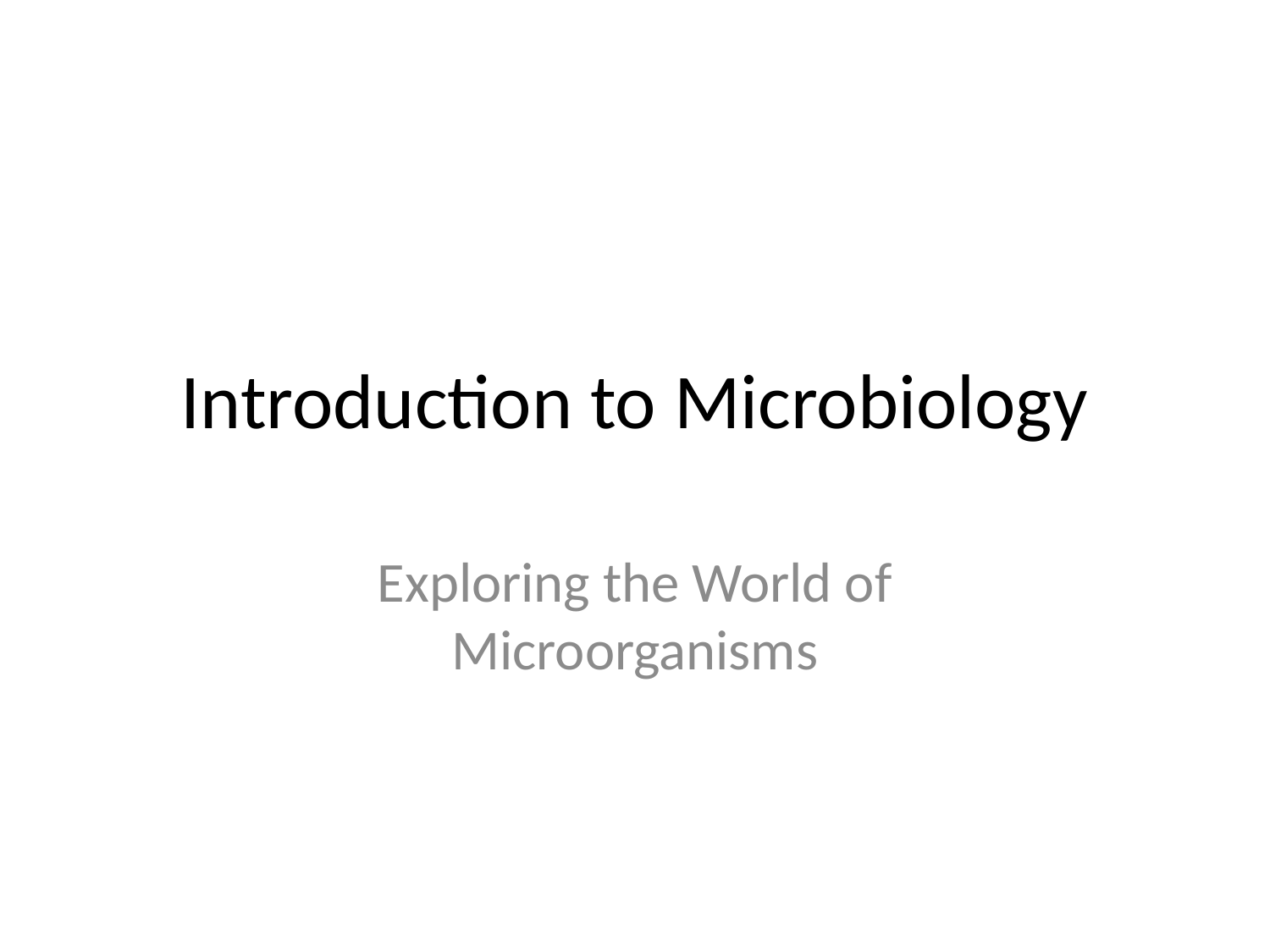

# Introduction to Microbiology
Exploring the World of Microorganisms